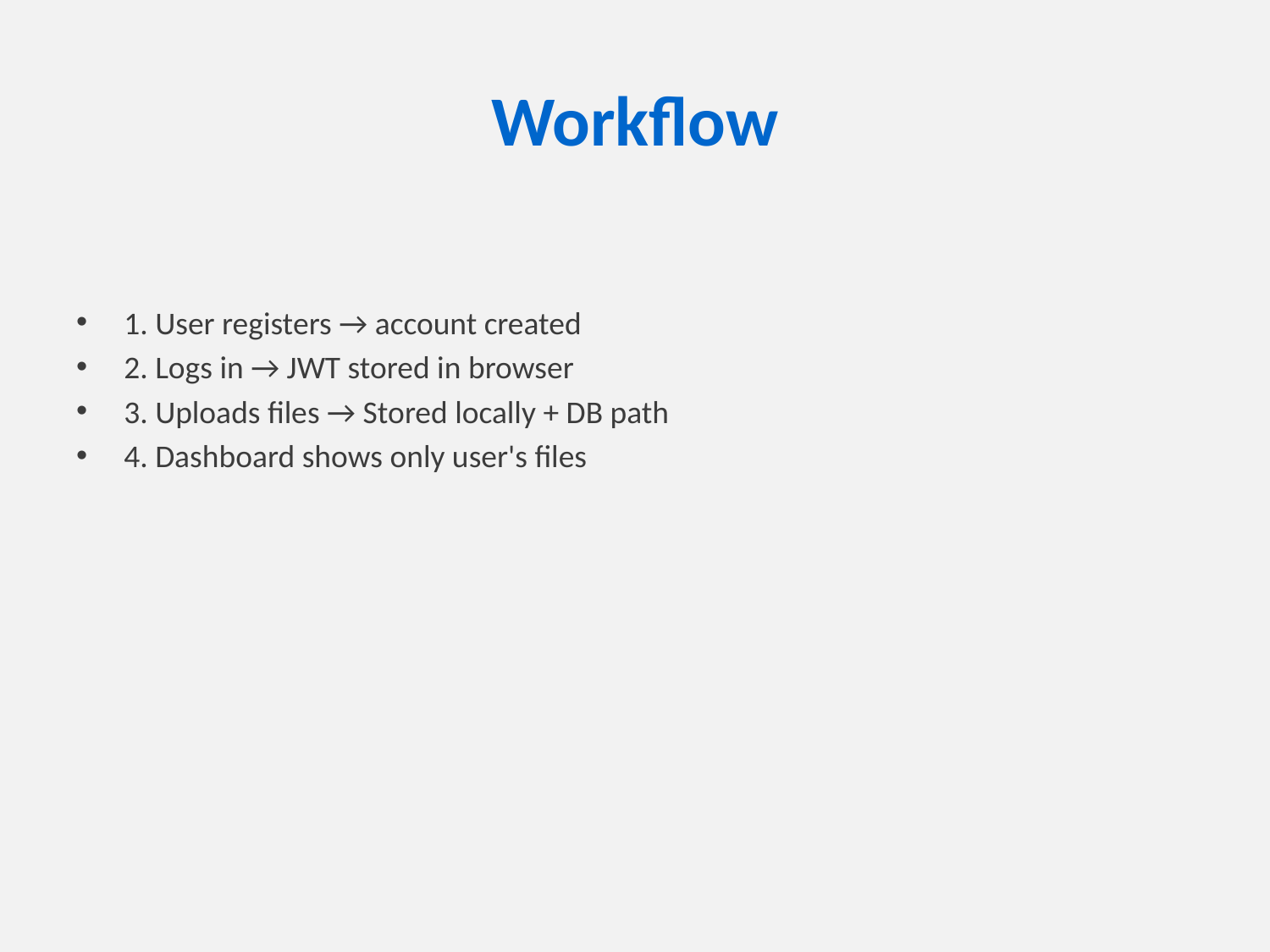

# Workflow

1. User registers → account created
2. Logs in → JWT stored in browser
3. Uploads files → Stored locally + DB path
4. Dashboard shows only user's files